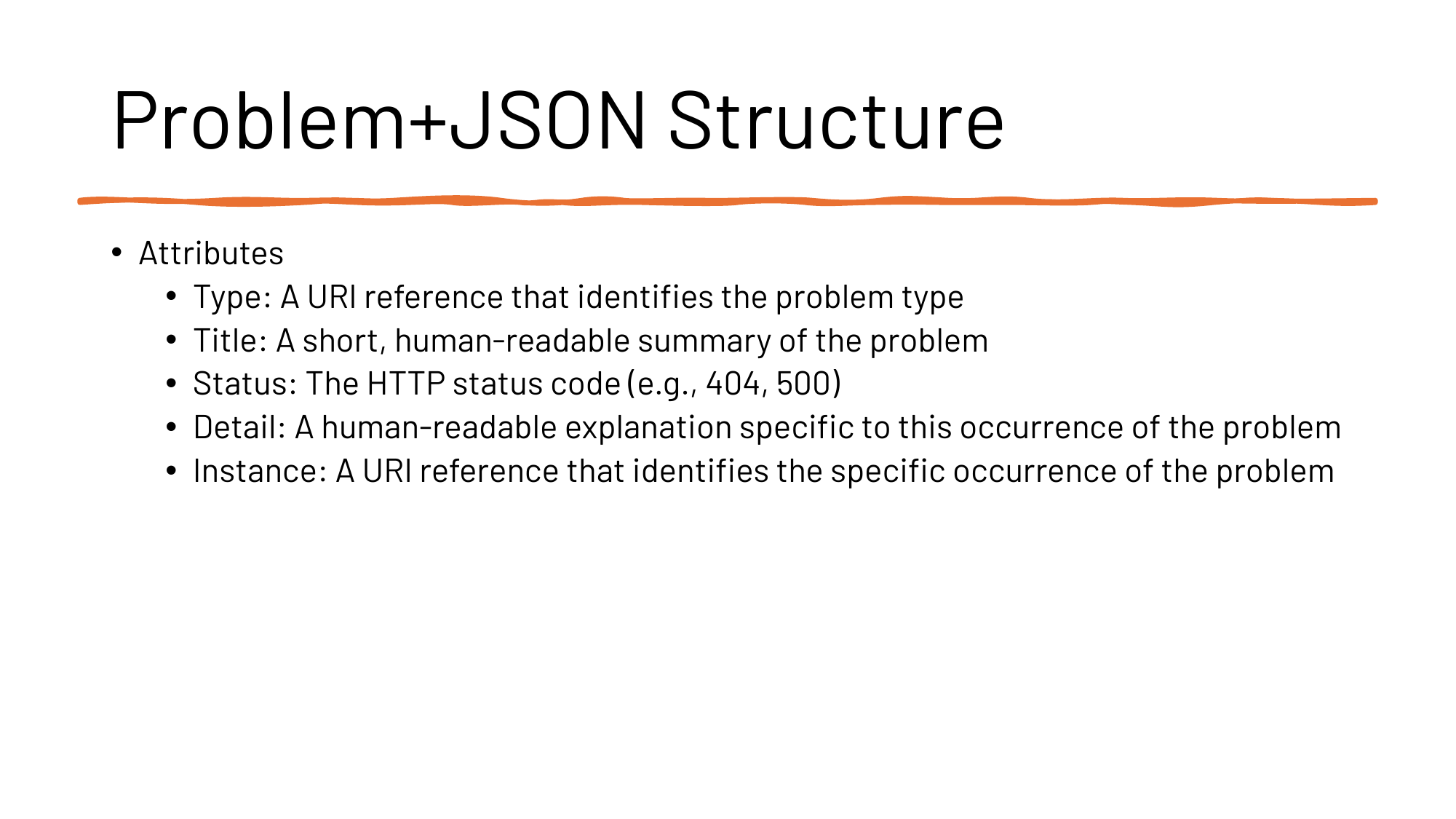

# Problem+JSON Structure

Attributes
Type: A URI reference that identifies the problem type
Title: A short, human-readable summary of the problem
Status: The HTTP status code (e.g., 404, 500)
Detail: A human-readable explanation specific to this occurrence of the problem
Instance: A URI reference that identifies the specific occurrence of the problem